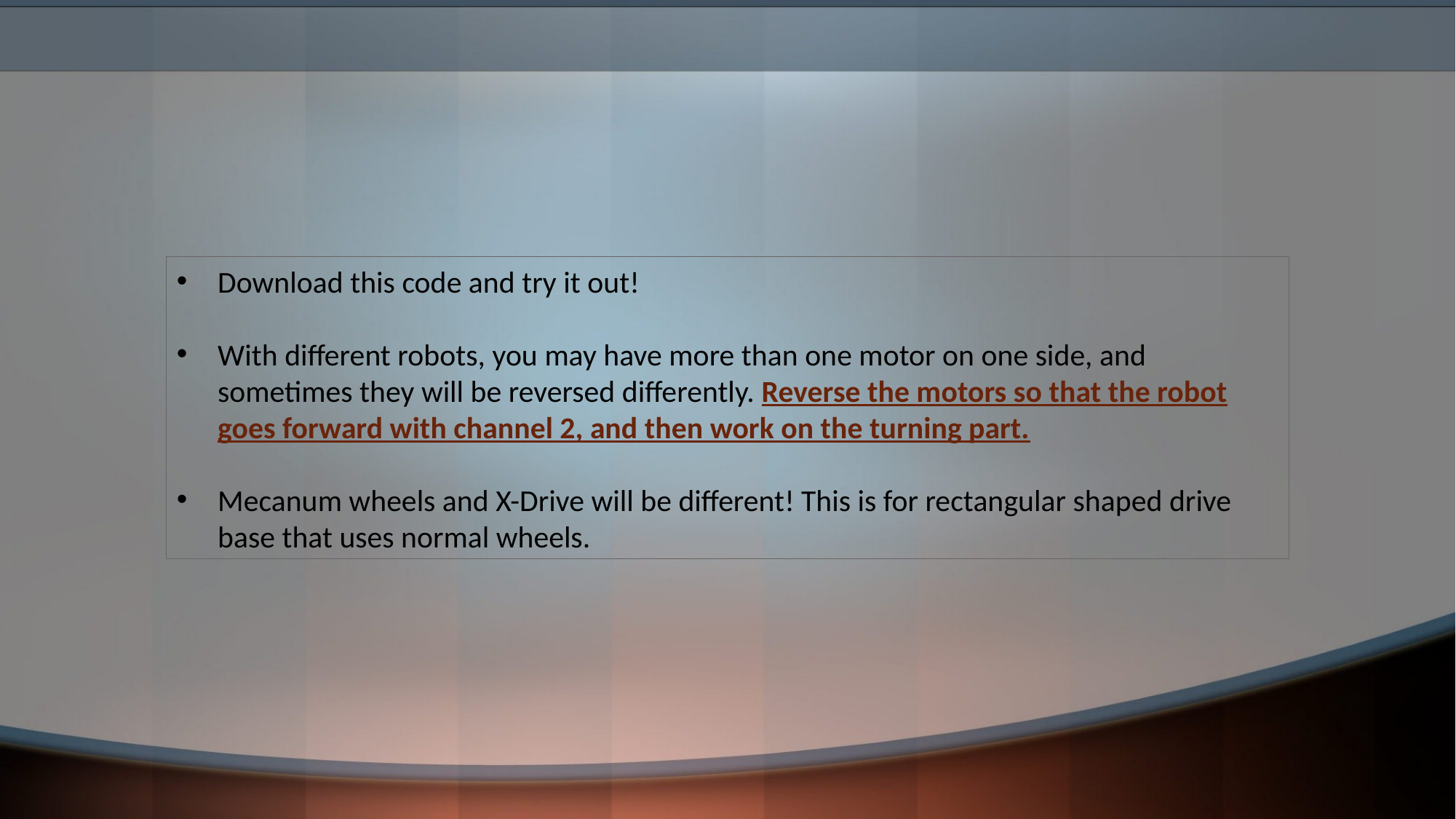

Download this code and try it out!

With different robots, you may have more than one motor on one side, and sometimes they will be reversed differently. Reverse the motors so that the robot goes forward with channel 2, and then work on the turning part.

Mecanum wheels and X-Drive will be different! This is for rectangular shaped drive base that uses normal wheels.